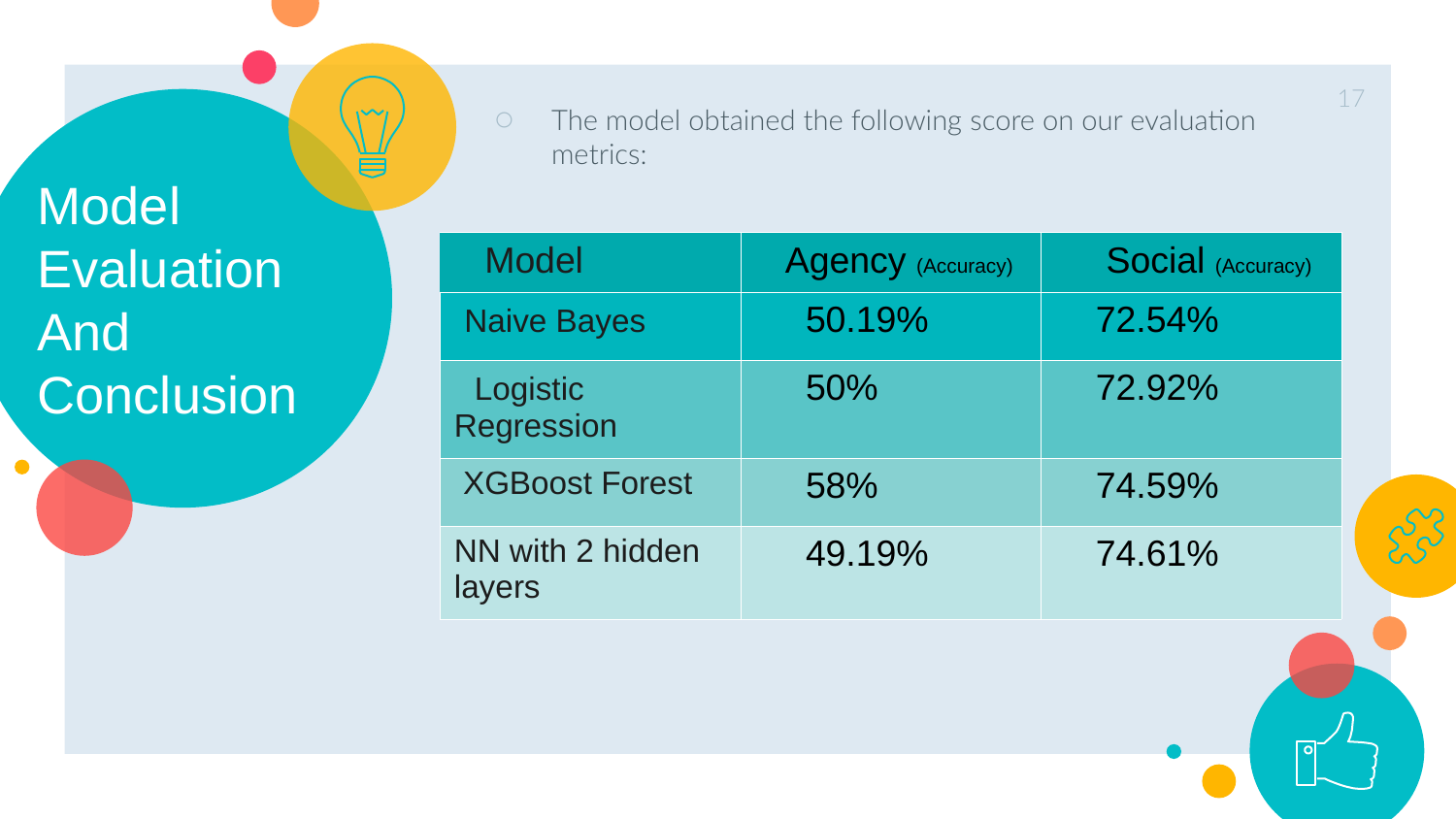

17
The model obtained the following score on our evaluation metrics:

Model 	Evaluation
And Conclusion
| Model | Agency (Accuracy) | Social (Accuracy) |
| --- | --- | --- |
| Naive Bayes | 50.19% | 72.54% |
| Logistic Regression | 50% | 72.92% |
| XGBoost Forest | 58% | 74.59% |
| NN with 2 hidden layers | 49.19% | 74.61% |